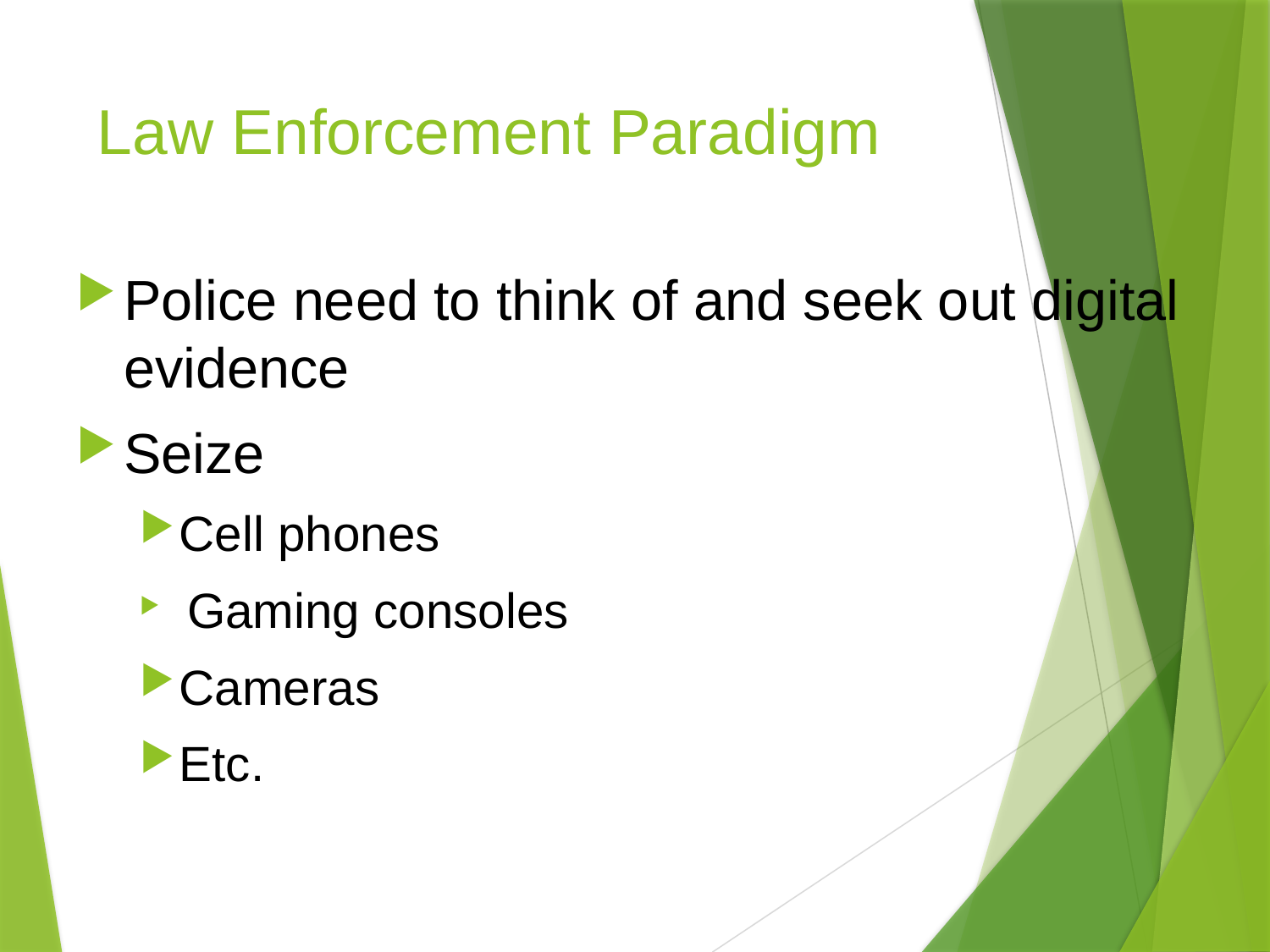

# Law Enforcement Paradigm
Police need to think of and seek out digital evidence
Seize
Cell phones
 Gaming consoles
Cameras
Etc.